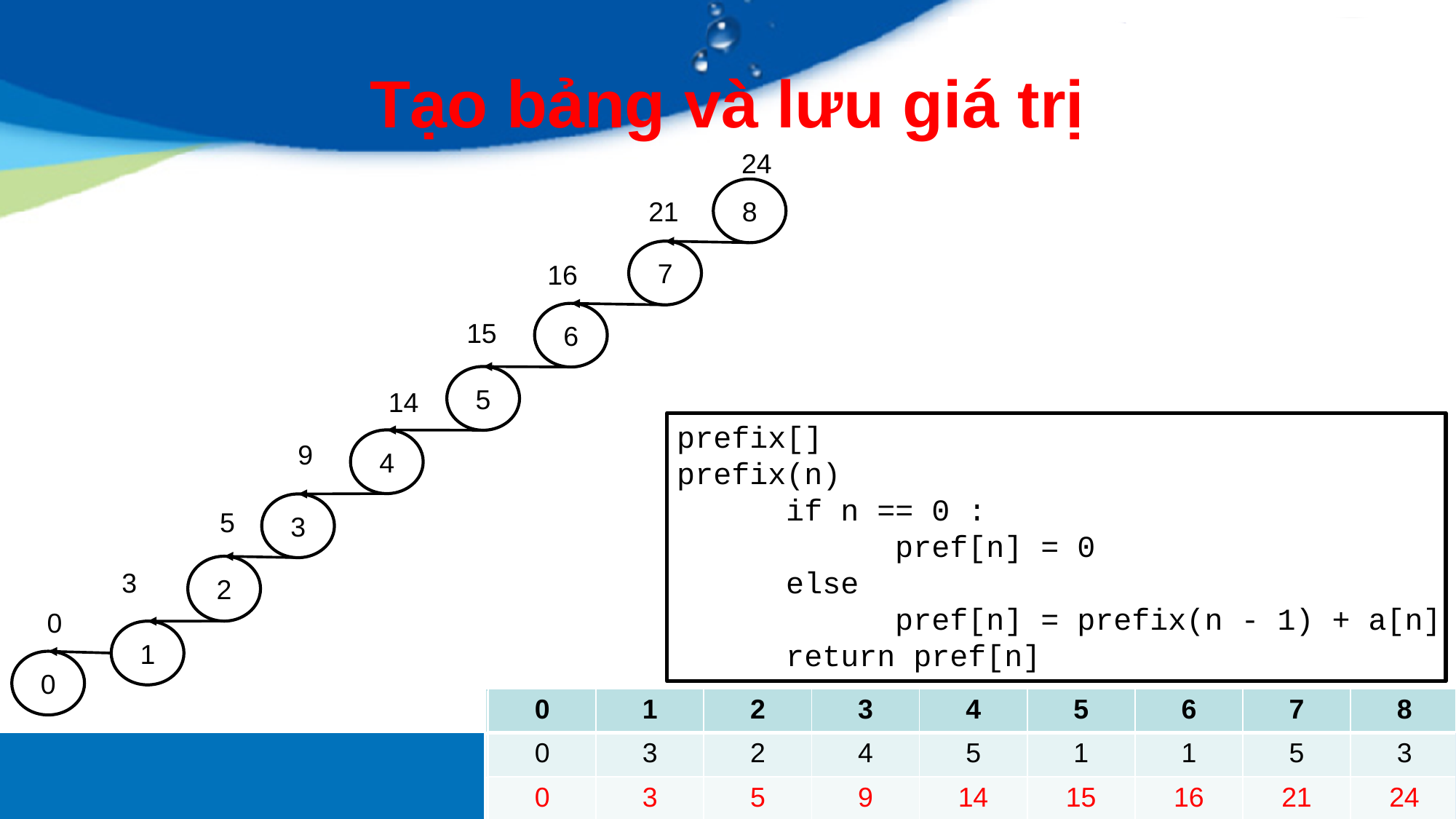

# Tạo bảng và lưu giá trị
24
8
21
7
16
6
15
5
14
prefix[]
prefix(n)
	if n == 0 :
		pref[n] = 0
	else
		pref[n] = prefix(n - 1) + a[n]
	return pref[n]

4
9
3
5
2
3
0
1
0
| 0 | 1 | 2 | 3 | 4 | 5 | 6 | 7 | 8 |
| --- | --- | --- | --- | --- | --- | --- | --- | --- |
| 0 | 3 | 2 | 4 | 5 | 1 | 1 | 5 | 3 |
| 0 |  |  |  |  |  |  |  |  |
| 0 | 1 | 2 | 3 | 4 | 5 | 6 | 7 | 8 |
| --- | --- | --- | --- | --- | --- | --- | --- | --- |
| 0 | 3 | 2 | 4 | 5 | 1 | 1 | 5 | 3 |
|  |  |  |  |  |  |  |  |  |
| 0 | 1 | 2 | 3 | 4 | 5 | 6 | 7 | 8 |
| --- | --- | --- | --- | --- | --- | --- | --- | --- |
| 0 | 3 | 2 | 4 | 5 | 1 | 1 | 5 | 3 |
| 0 | 3 | 5 | 9 | 14 | 15 | 16 | 21 | 24 |
| 0 | 1 | 2 | 3 | 4 | 5 | 6 | 7 | 8 |
| --- | --- | --- | --- | --- | --- | --- | --- | --- |
| 0 | 3 | 2 | 4 | 5 | 1 | 1 | 5 | 3 |
| 0 | 3 |  |  |  |  |  |  |  |
| 0 | 1 | 2 | 3 | 4 | 5 | 6 | 7 | 8 |
| --- | --- | --- | --- | --- | --- | --- | --- | --- |
| 0 | 3 | 2 | 4 | 5 | 1 | 1 | 5 | 3 |
| 0 | 3 | 5 |  |  |  |  |  |  |
| 0 | 1 | 2 | 3 | 4 | 5 | 6 | 7 | 8 |
| --- | --- | --- | --- | --- | --- | --- | --- | --- |
| 0 | 3 | 2 | 4 | 5 | 1 | 1 | 5 | 3 |
| 0 | 3 | 5 | 9 | 14 |  |  |  |  |
| 0 | 1 | 2 | 3 | 4 | 5 | 6 | 7 | 8 |
| --- | --- | --- | --- | --- | --- | --- | --- | --- |
| 0 | 3 | 2 | 4 | 5 | 1 | 1 | 5 | 3 |
| 0 | 3 | 5 | 9 | 14 | 15 |  |  |  |
| 0 | 1 | 2 | 3 | 4 | 5 | 6 | 7 | 8 |
| --- | --- | --- | --- | --- | --- | --- | --- | --- |
| 0 | 3 | 2 | 4 | 5 | 1 | 1 | 5 | 3 |
| 0 | 3 | 5 | 9 |  |  |  |  |  |
| 0 | 1 | 2 | 3 | 4 | 5 | 6 | 7 | 8 |
| --- | --- | --- | --- | --- | --- | --- | --- | --- |
| 0 | 3 | 2 | 4 | 5 | 1 | 1 | 5 | 3 |
| 0 | 3 | 5 | 9 | 14 | 15 | 16 |  |  |
| 0 | 1 | 2 | 3 | 4 | 5 | 6 | 7 | 8 |
| --- | --- | --- | --- | --- | --- | --- | --- | --- |
| 0 | 3 | 2 | 4 | 5 | 1 | 1 | 5 | 3 |
| 0 | 3 | 5 | 9 | 14 | 15 | 16 | 21 |  |